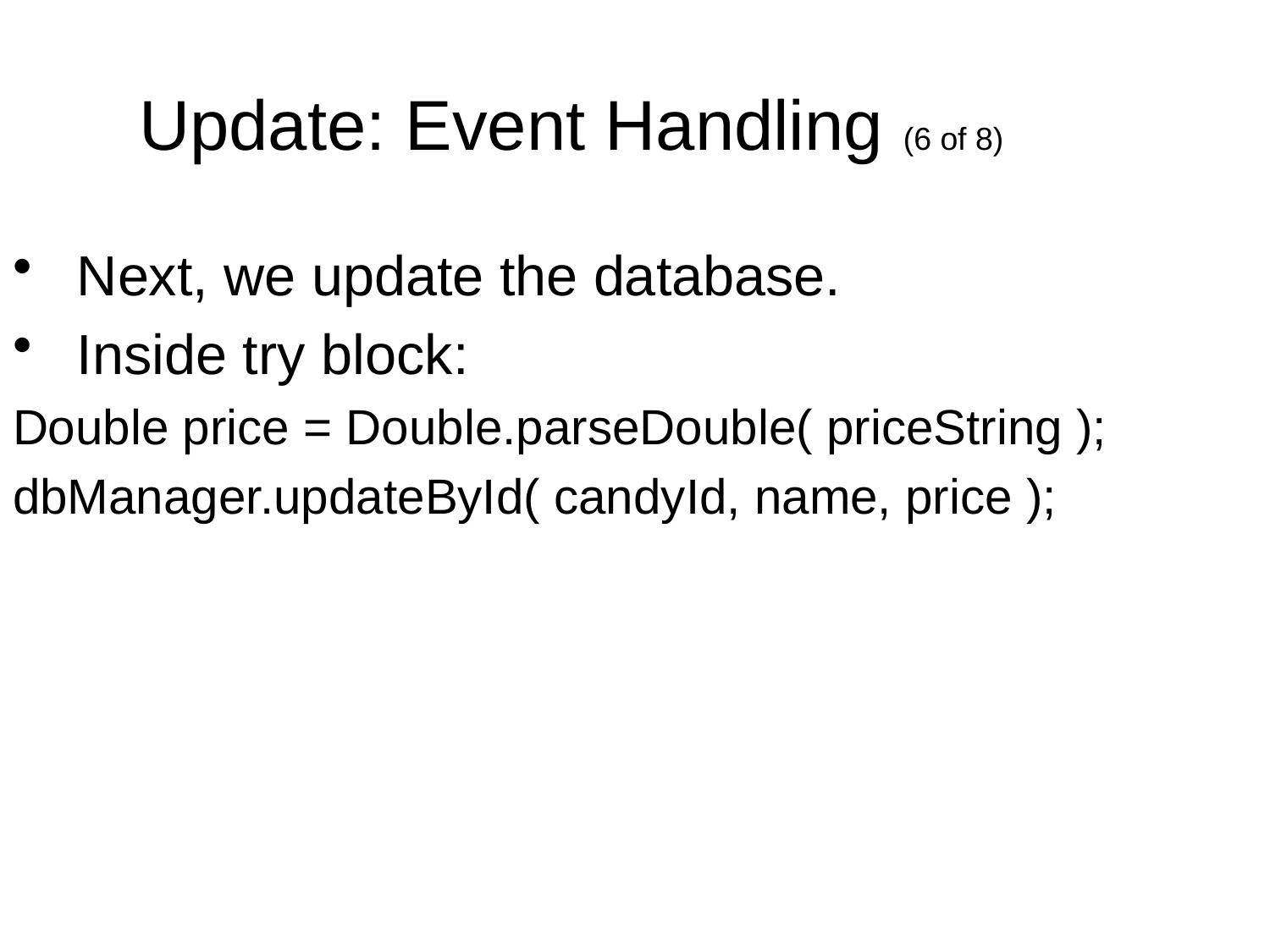

Update: Event Handling (6 of 8)
Next, we update the database.
Inside try block:
Double price = Double.parseDouble( priceString );
dbManager.updateById( candyId, name, price );